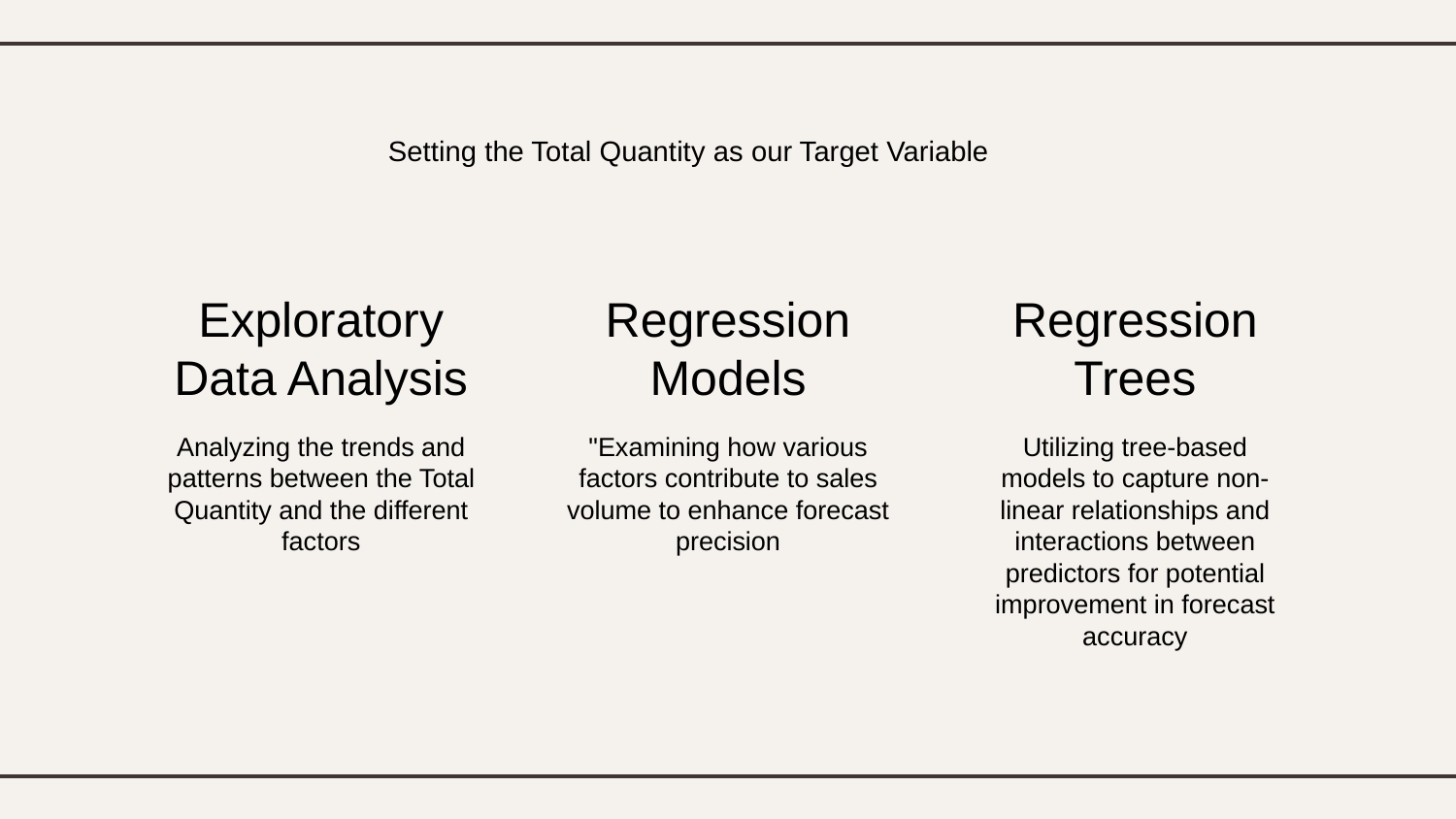

# Setting the Total Quantity as our Target Variable
Exploratory Data Analysis
Regression Models
Regression Trees
"Examining how various factors contribute to sales volume to enhance forecast precision
Analyzing the trends and patterns between the Total Quantity and the different factors
Utilizing tree-based models to capture non-linear relationships and interactions between predictors for potential improvement in forecast accuracy